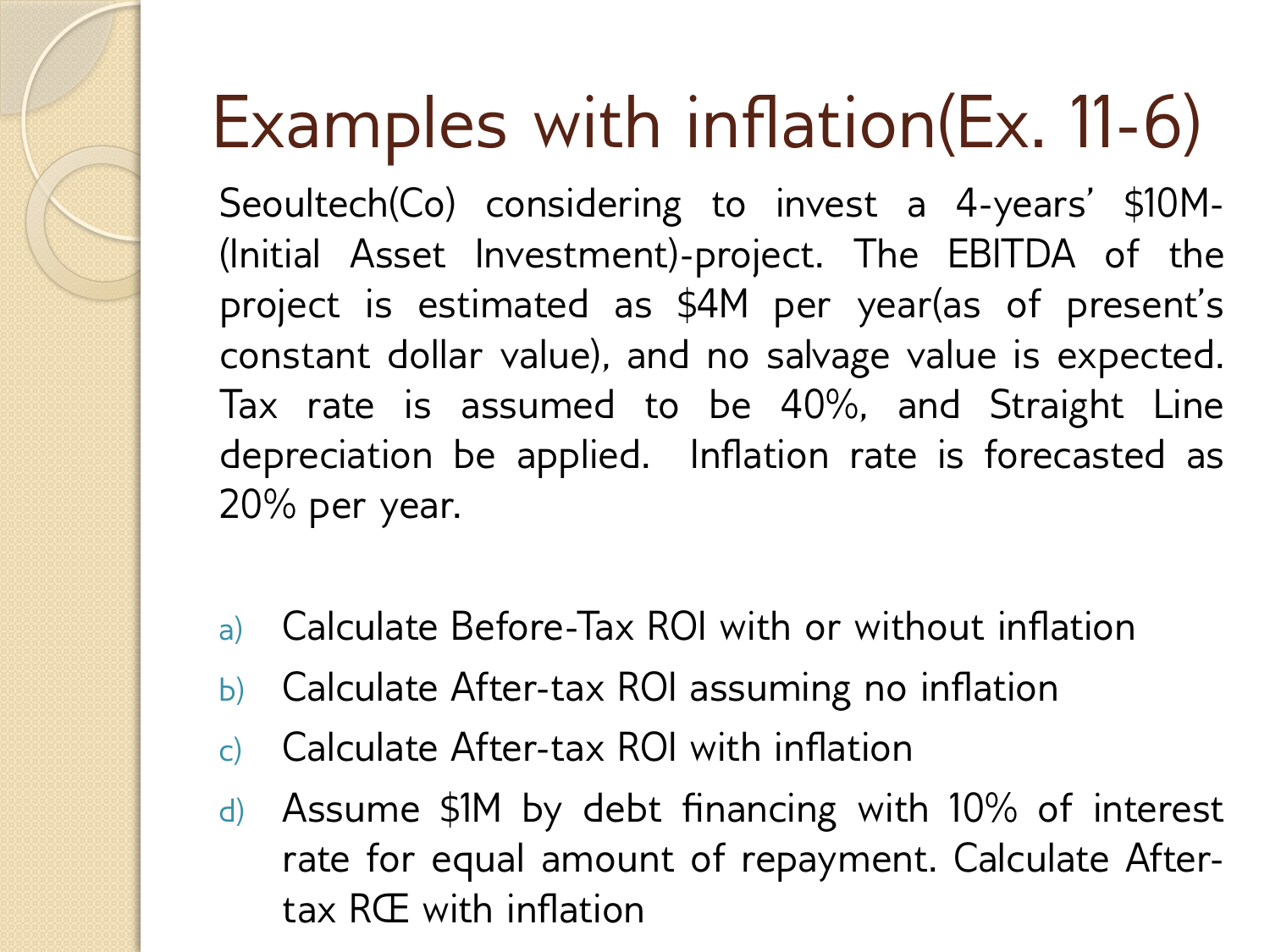

# Examples with inflation(Ex. 11-6)
Seoultech(Co) considering to invest a 4-years’ $10M-(Initial Asset Investment)-project. The EBITDA of the project is estimated as $4M per year(as of present’s constant dollar value), and no salvage value is expected. Tax rate is assumed to be 40%, and Straight Line depreciation be applied.  Inflation rate is forecasted as 20% per year.

Calculate Before-Tax ROI with or without inflation
Calculate After-tax ROI assuming no inflation
Calculate After-tax ROI with inflation
Assume $1M by debt financing with 10% of interest rate for equal amount of repayment. Calculate After-tax ROE with inflation